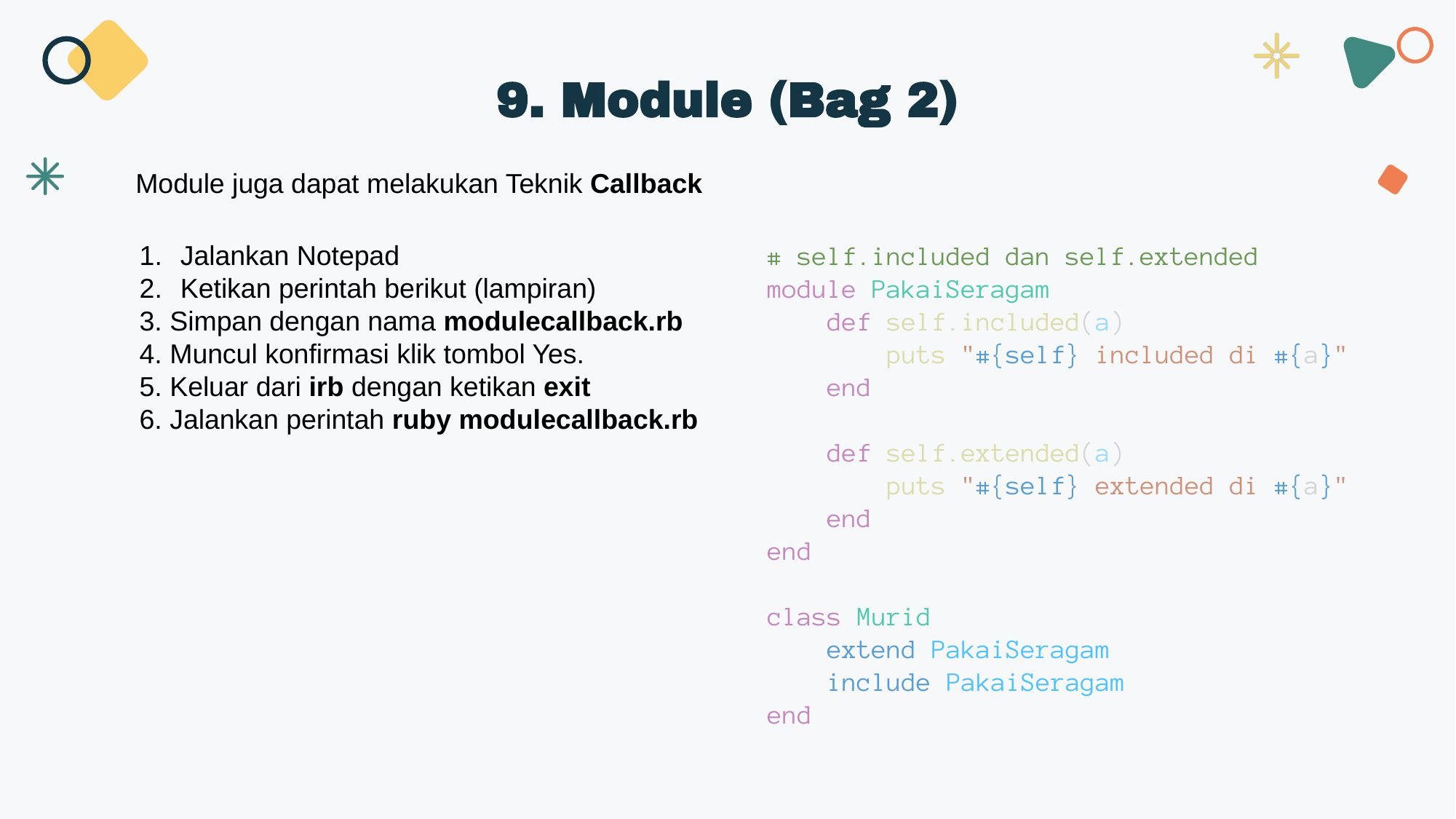

9. Module (Bag 2)
Module juga dapat melakukan Teknik Callback
Jalankan Notepad
Ketikan perintah berikut (lampiran)
3. Simpan dengan nama modulecallback.rb
4. Muncul konfirmasi klik tombol Yes.
5. Keluar dari irb dengan ketikan exit
6. Jalankan perintah ruby modulecallback.rb
# self.included dan self.extended
module PakaiSeragam
    def self.included(a)
        puts "#{self} included di #{a}"
    end
    def self.extended(a)
        puts "#{self} extended di #{a}"
    end
end
class Murid
    extend PakaiSeragam
    include PakaiSeragam
end